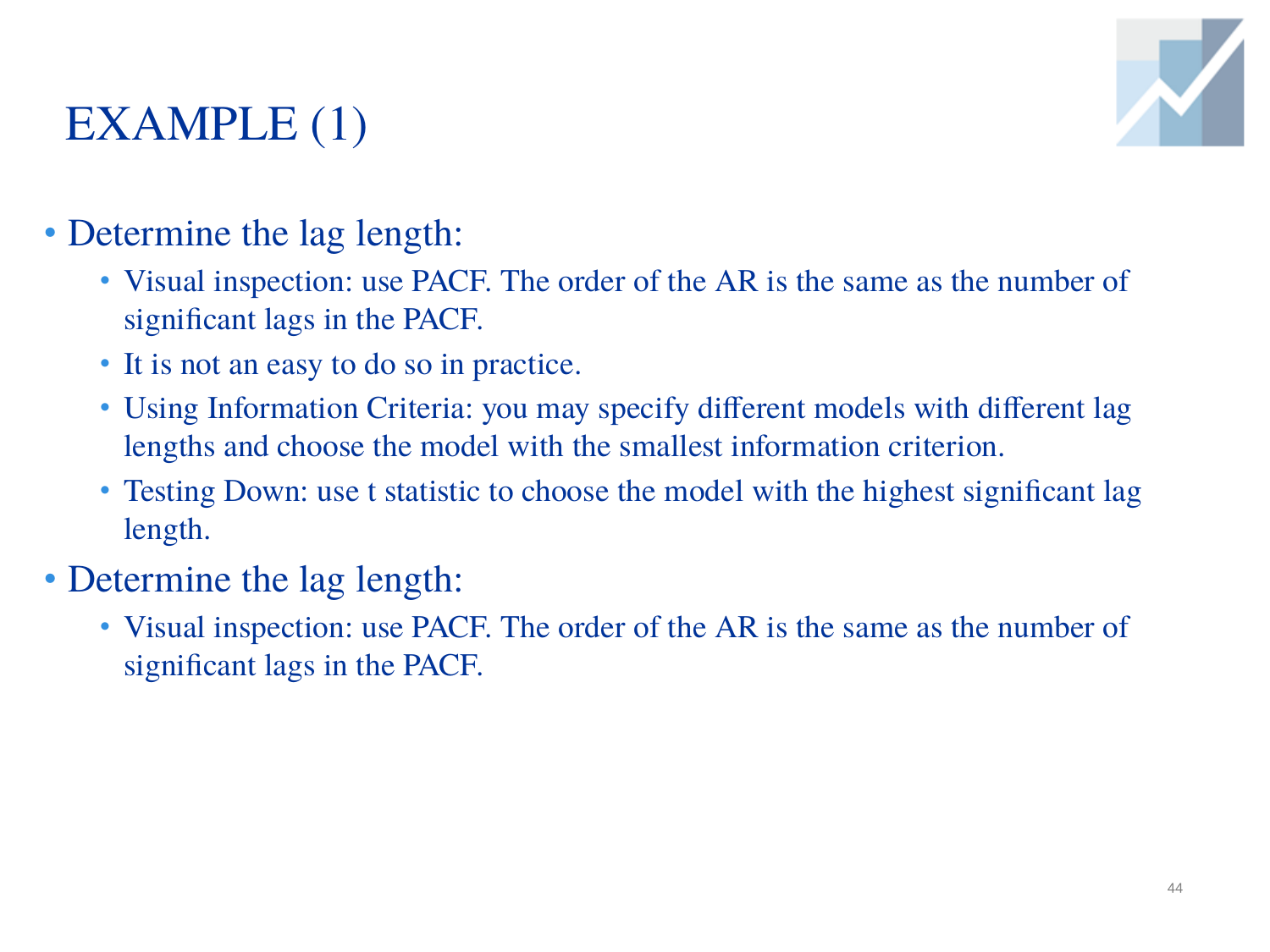

# Example (1)
Determine the lag length:
Visual inspection: use PACF. The order of the AR is the same as the number of significant lags in the PACF.
It is not an easy to do so in practice.
Using Information Criteria: you may specify different models with different lag lengths and choose the model with the smallest information criterion.
Testing Down: use t statistic to choose the model with the highest significant lag length.
Determine the lag length:
Visual inspection: use PACF. The order of the AR is the same as the number of significant lags in the PACF.

44